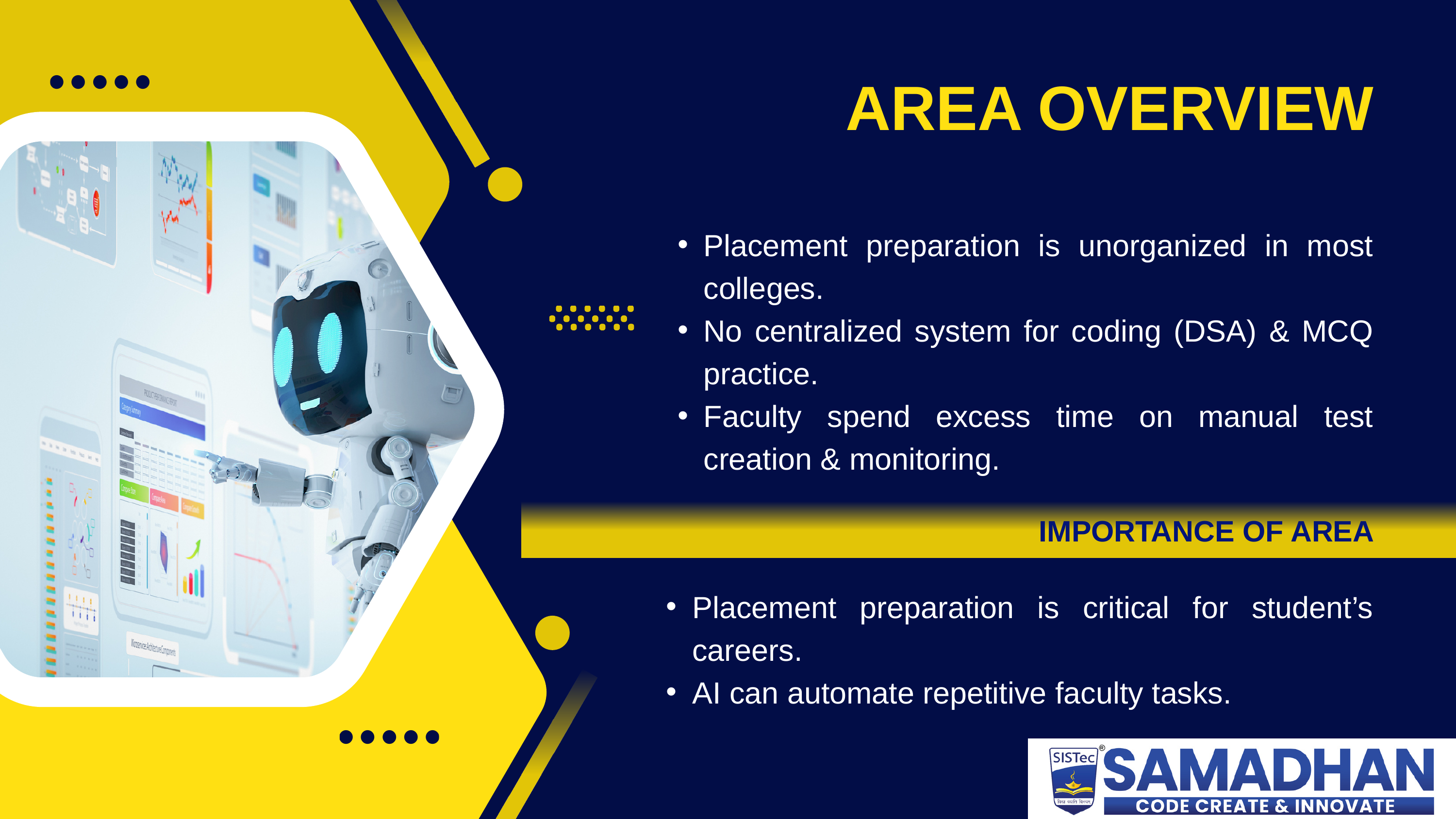

AREA OVERVIEW

Placement preparation is unorganized in most colleges.
No centralized system for coding (DSA) & MCQ practice.
Faculty spend excess time on manual test creation & monitoring.

IMPORTANCE OF AREA
Placement preparation is critical for student’s careers.
AI can automate repetitive faculty tasks.